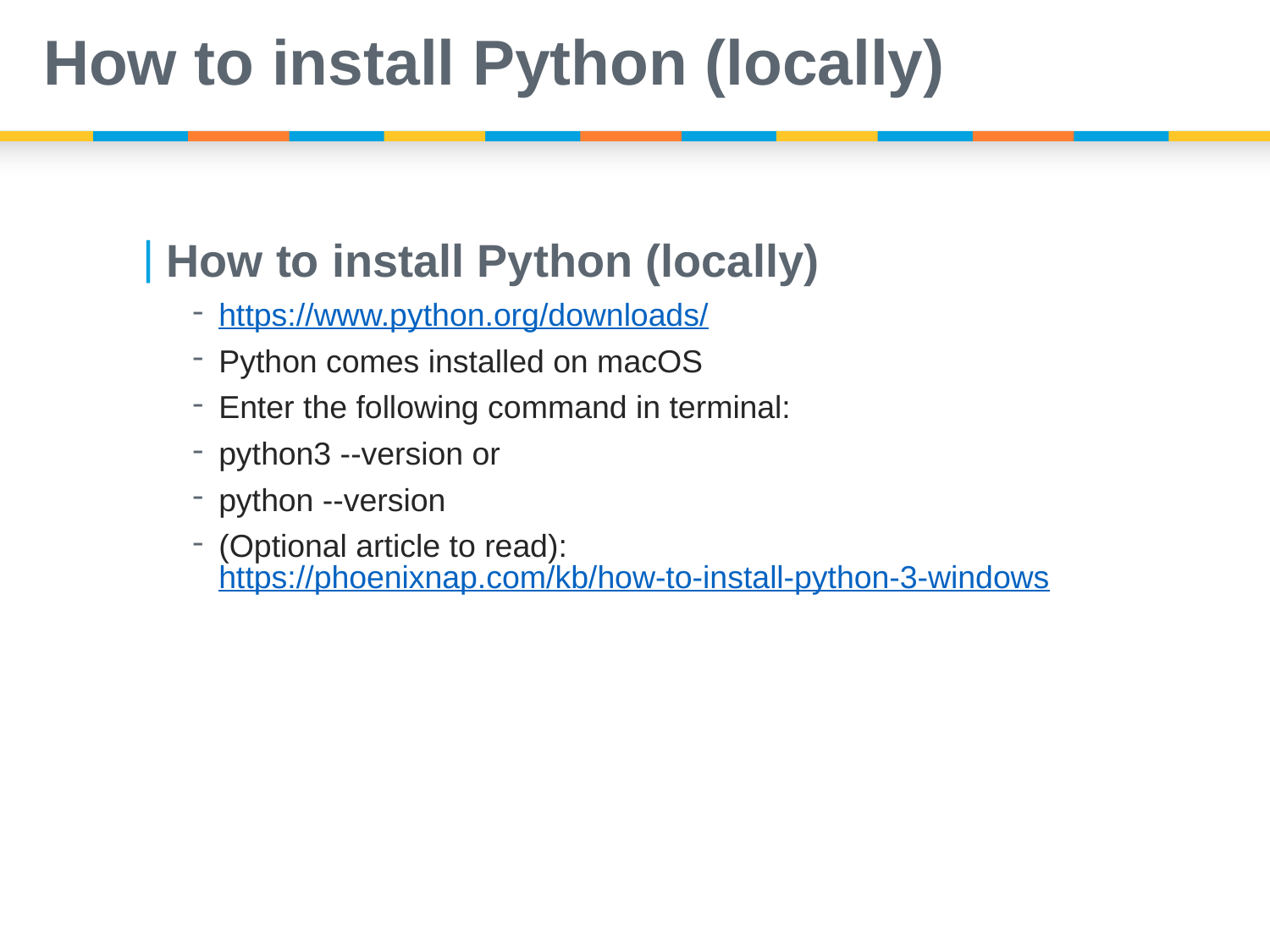

# How to install Python (locally)
How to install Python (locally)
https://www.python.org/downloads/
Python comes installed on macOS
Enter the following command in terminal:
python3 --version or
python --version
(Optional article to read): https://phoenixnap.com/kb/how-to-install-python-3-windows